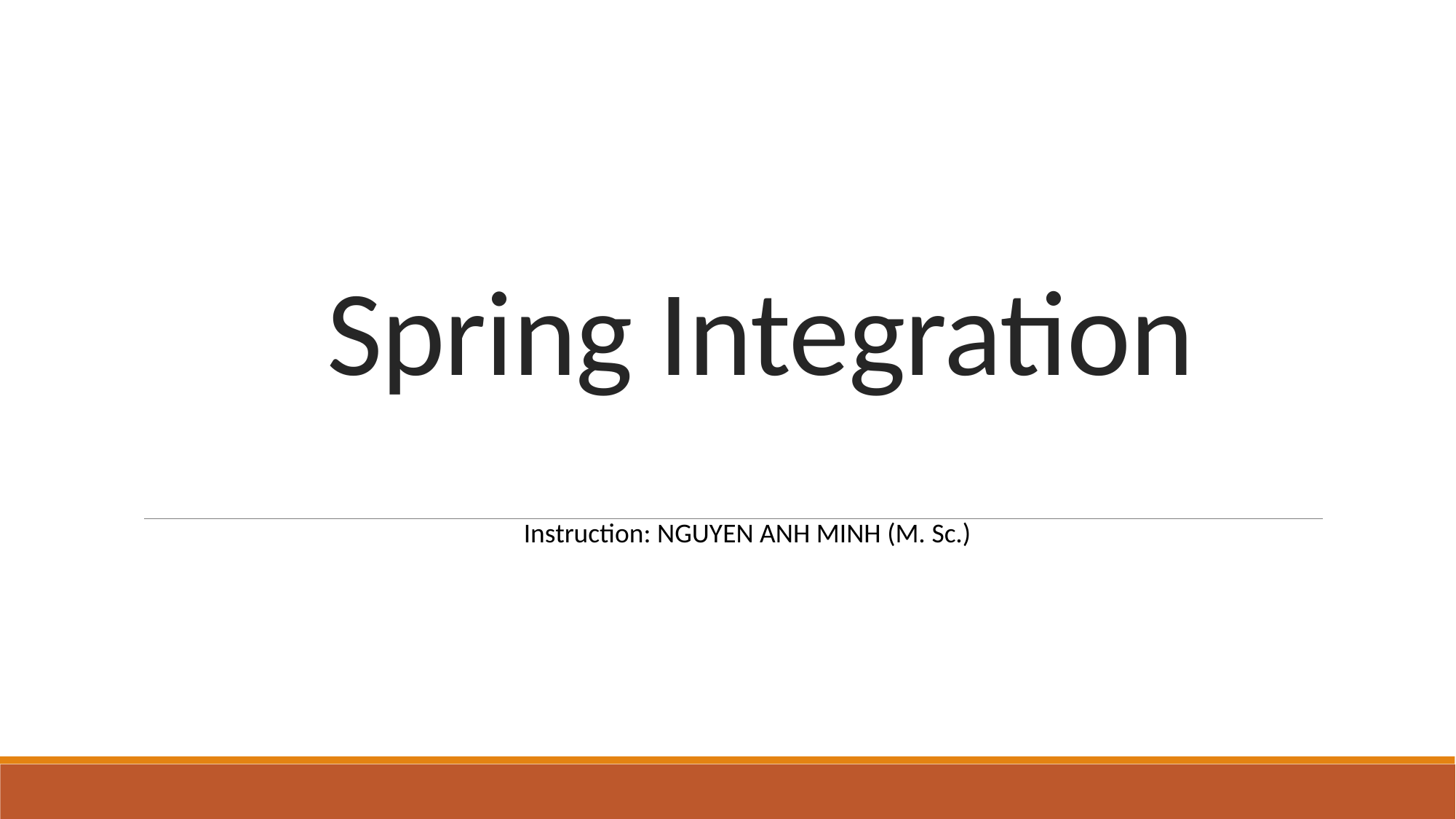

# Spring Integration
Instruction: NGUYEN ANH MINH (M. Sc.)